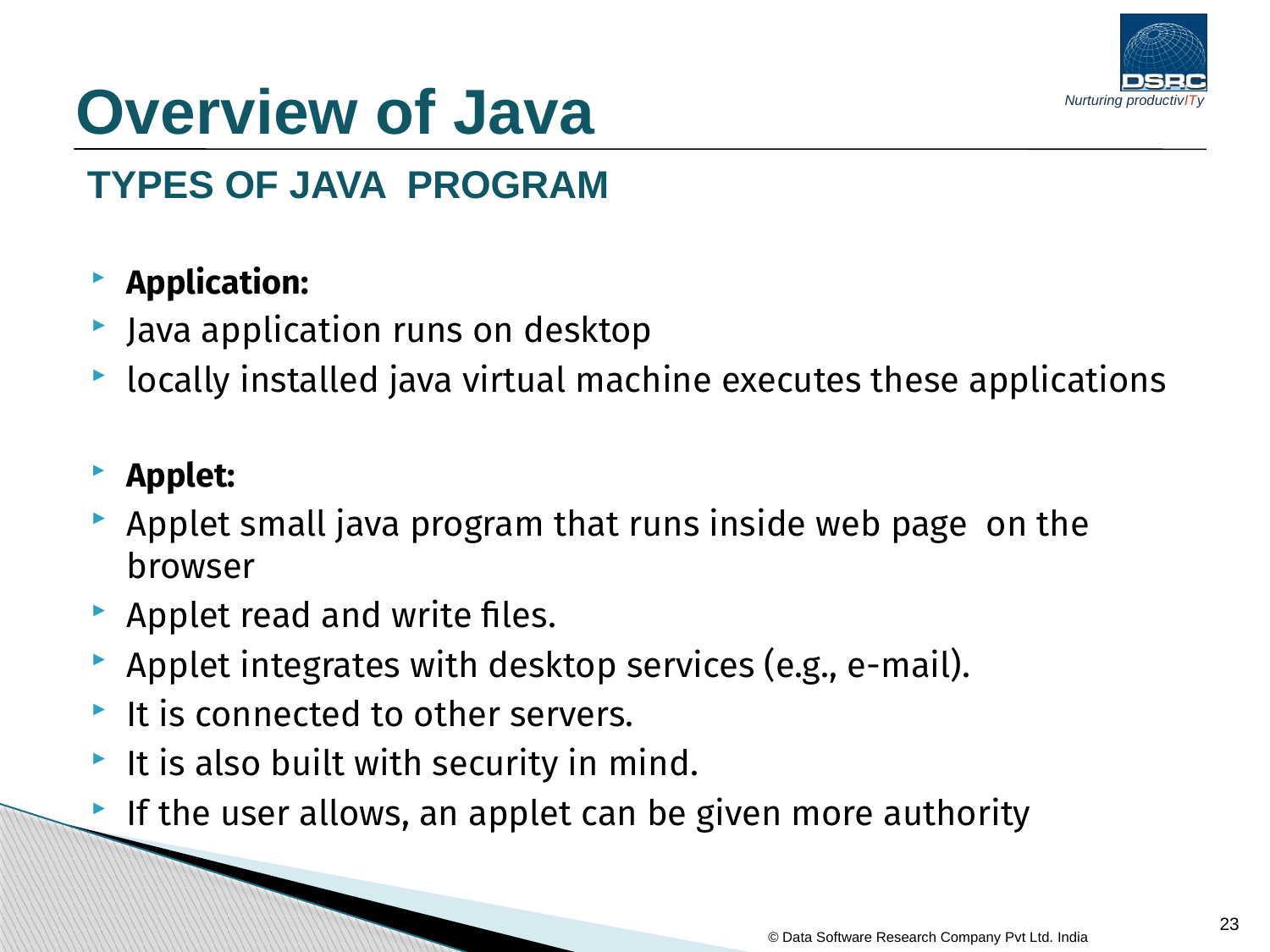

Overview of Java
# TYPES OF JAVA  PROGRAM
Application:
Java application runs on desktop
locally installed java virtual machine executes these applications

Applet:
Applet small java program that runs inside web page  on the browser
Applet read and write files.
Applet integrates with desktop services (e.g., e-mail).
It is connected to other servers.
It is also built with security in mind.
If the user allows, an applet can be given more authority
23